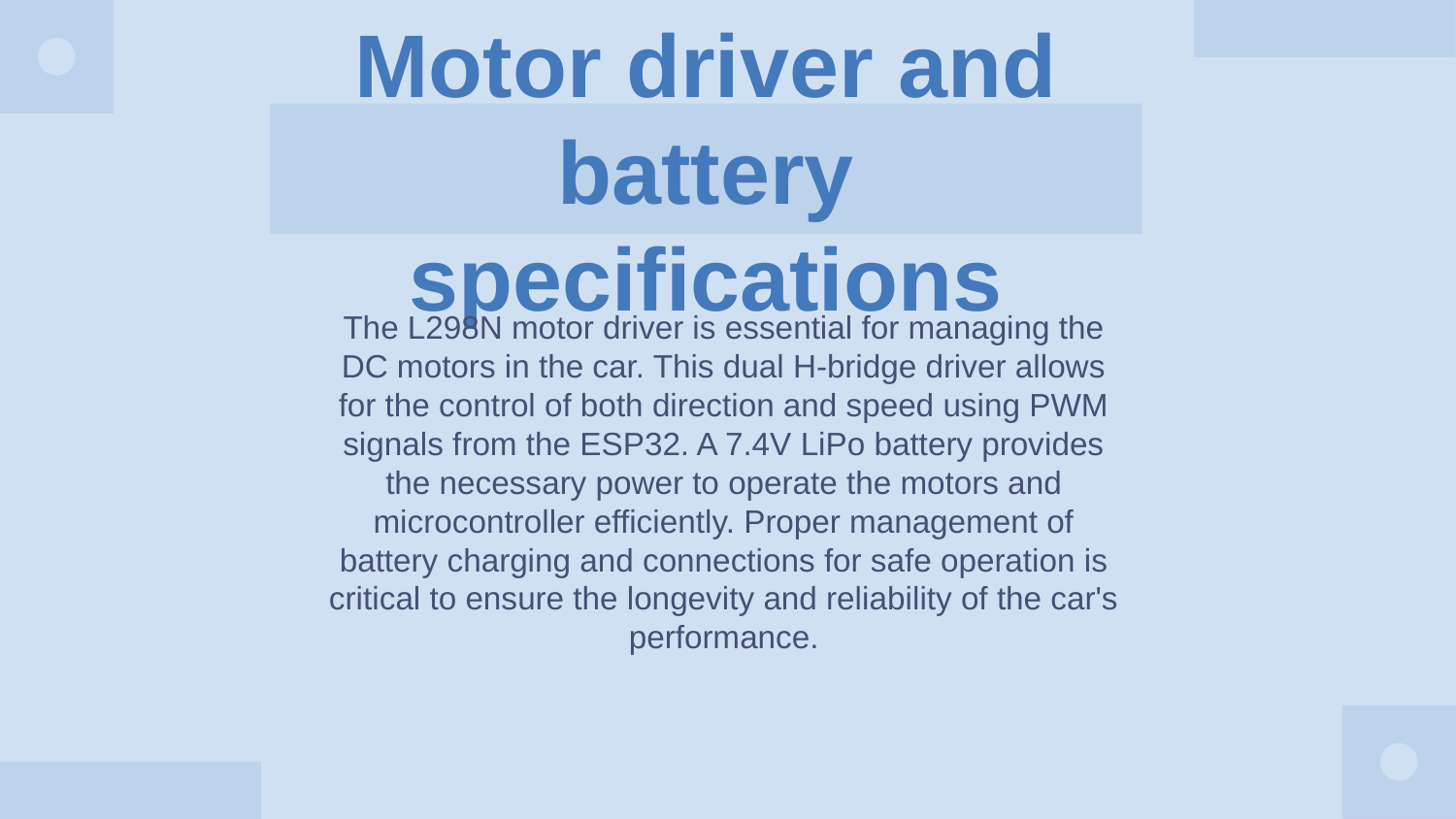

# Motor driver and battery specifications
The L298N motor driver is essential for managing the DC motors in the car. This dual H-bridge driver allows for the control of both direction and speed using PWM signals from the ESP32. A 7.4V LiPo battery provides the necessary power to operate the motors and microcontroller efficiently. Proper management of battery charging and connections for safe operation is critical to ensure the longevity and reliability of the car's performance.